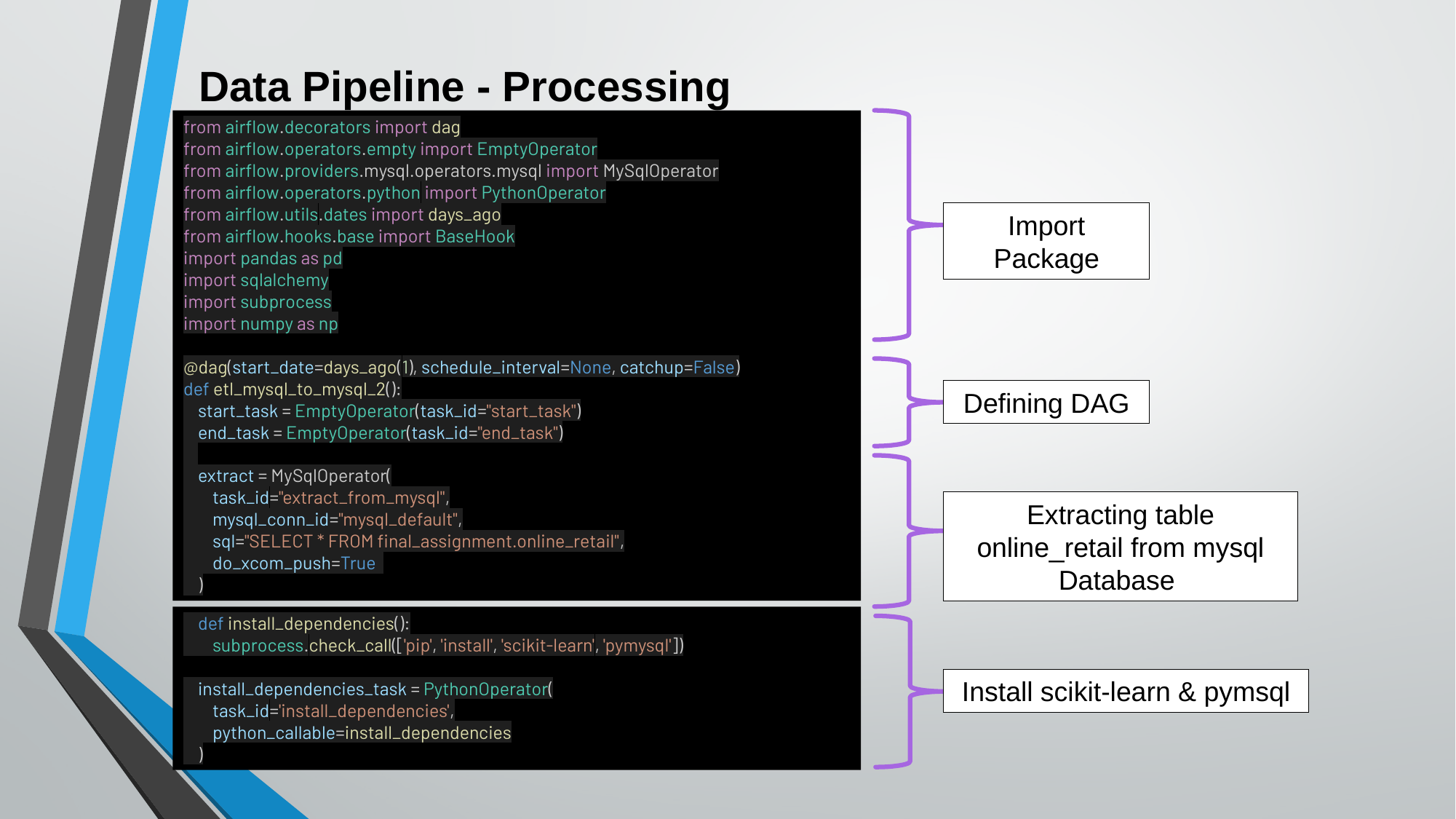

Data Pipeline - Processing
from airflow.decorators import dag
from airflow.operators.empty import EmptyOperator
from airflow.providers.mysql.operators.mysql import MySqlOperator
from airflow.operators.python import PythonOperator
from airflow.utils.dates import days_ago
from airflow.hooks.base import BaseHook
import pandas as pd
import sqlalchemy
import subprocess
import numpy as np
@dag(start_date=days_ago(1), schedule_interval=None, catchup=False)
def etl_mysql_to_mysql_2():
    start_task = EmptyOperator(task_id="start_task")
    end_task = EmptyOperator(task_id="end_task")

    extract = MySqlOperator(
        task_id="extract_from_mysql",
        mysql_conn_id="mysql_default",
        sql="SELECT * FROM final_assignment.online_retail",
        do_xcom_push=True
    )

Import Package

Defining DAG

Extracting table online_retail from mysql Database
    def install_dependencies():
        subprocess.check_call(['pip', 'install', 'scikit-learn', 'pymysql'])
    install_dependencies_task = PythonOperator(
        task_id='install_dependencies',
        python_callable=install_dependencies
    )

Install scikit-learn & pymsql